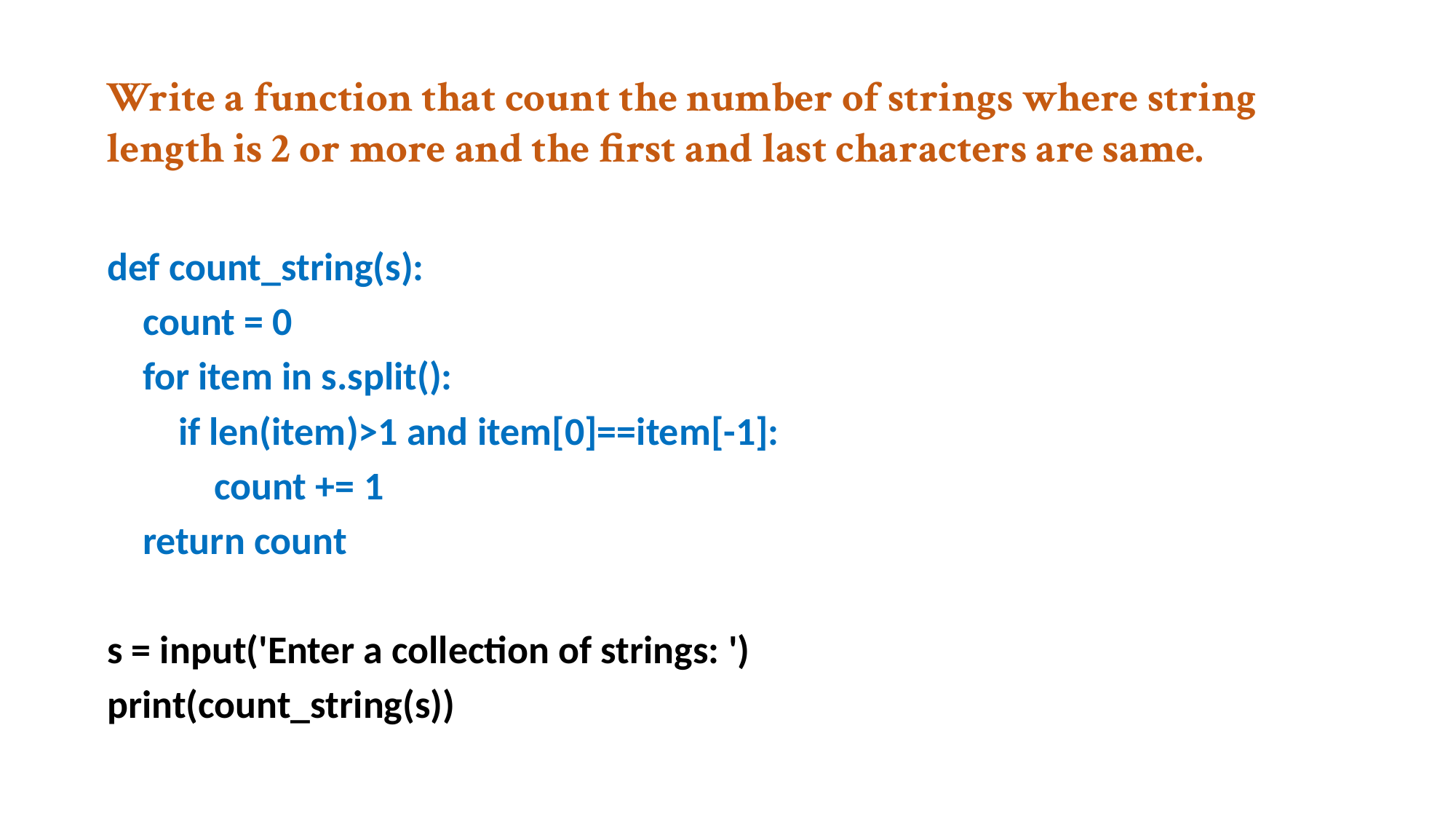

Write a function that count the number of strings where string length is 2 or more and the first and last characters are same.
def count_string(s):
    count = 0
    for item in s.split():
        if len(item)>1 and item[0]==item[-1]:
            count += 1
    return count

s = input('Enter a collection of strings: ')
print(count_string(s))